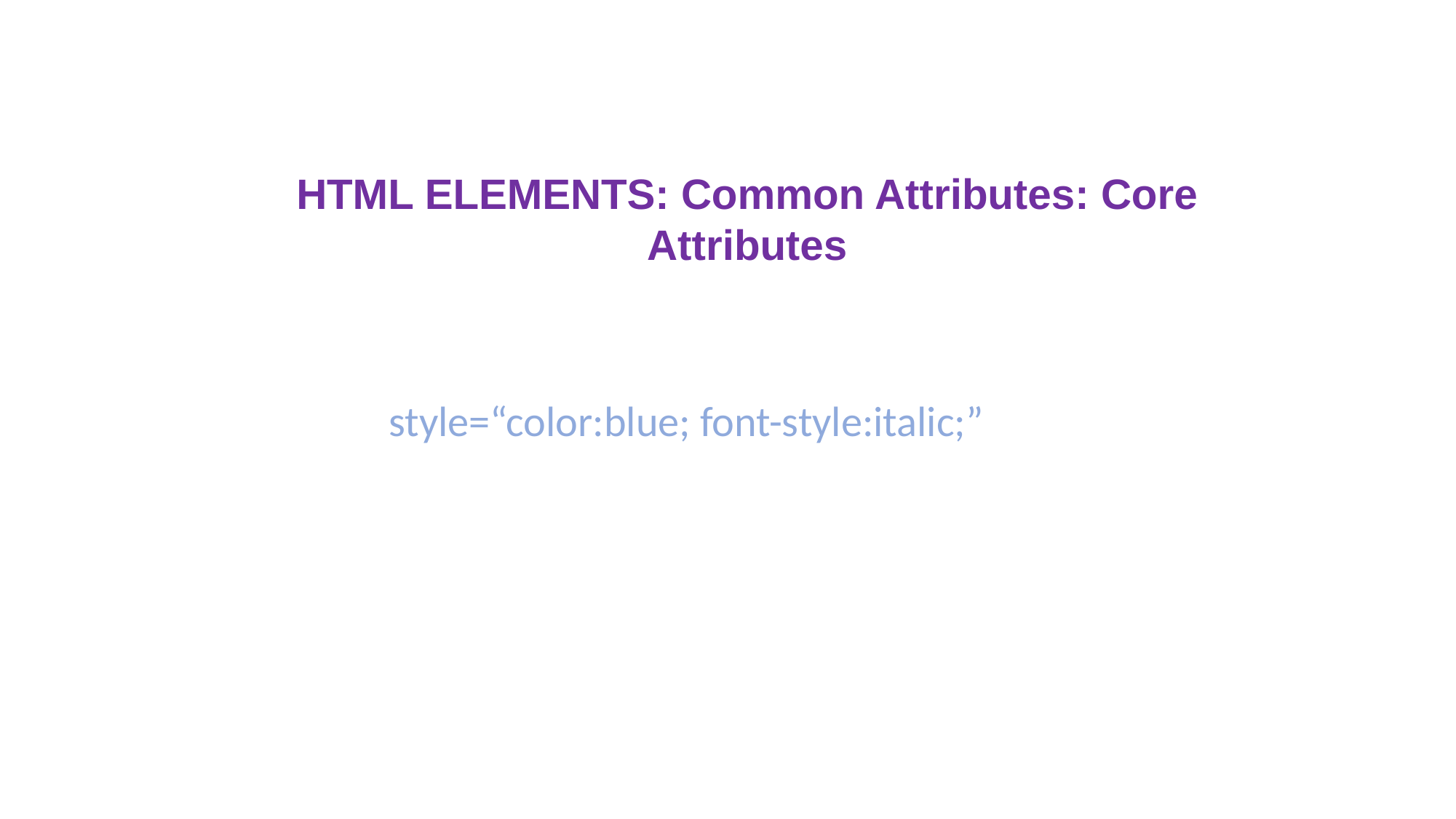

HTML ELEMENTS: Common Attributes: Core Attributes
style=“color:blue; font-style:italic;”